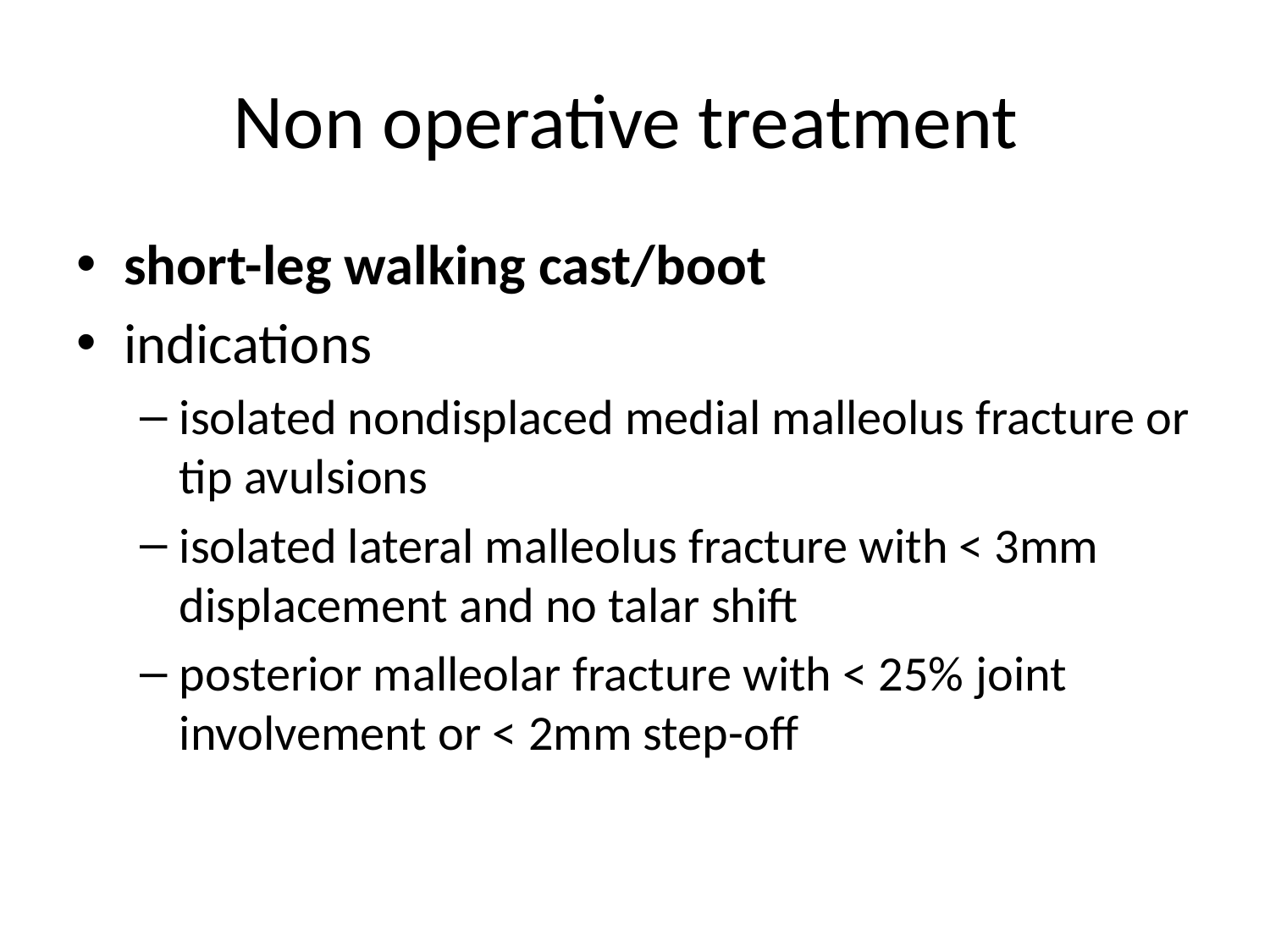

# Non operative treatment
short-leg walking cast/boot
indications
isolated nondisplaced medial malleolus fracture or tip avulsions
isolated lateral malleolus fracture with < 3mm displacement and no talar shift
posterior malleolar fracture with < 25% joint involvement or < 2mm step-off